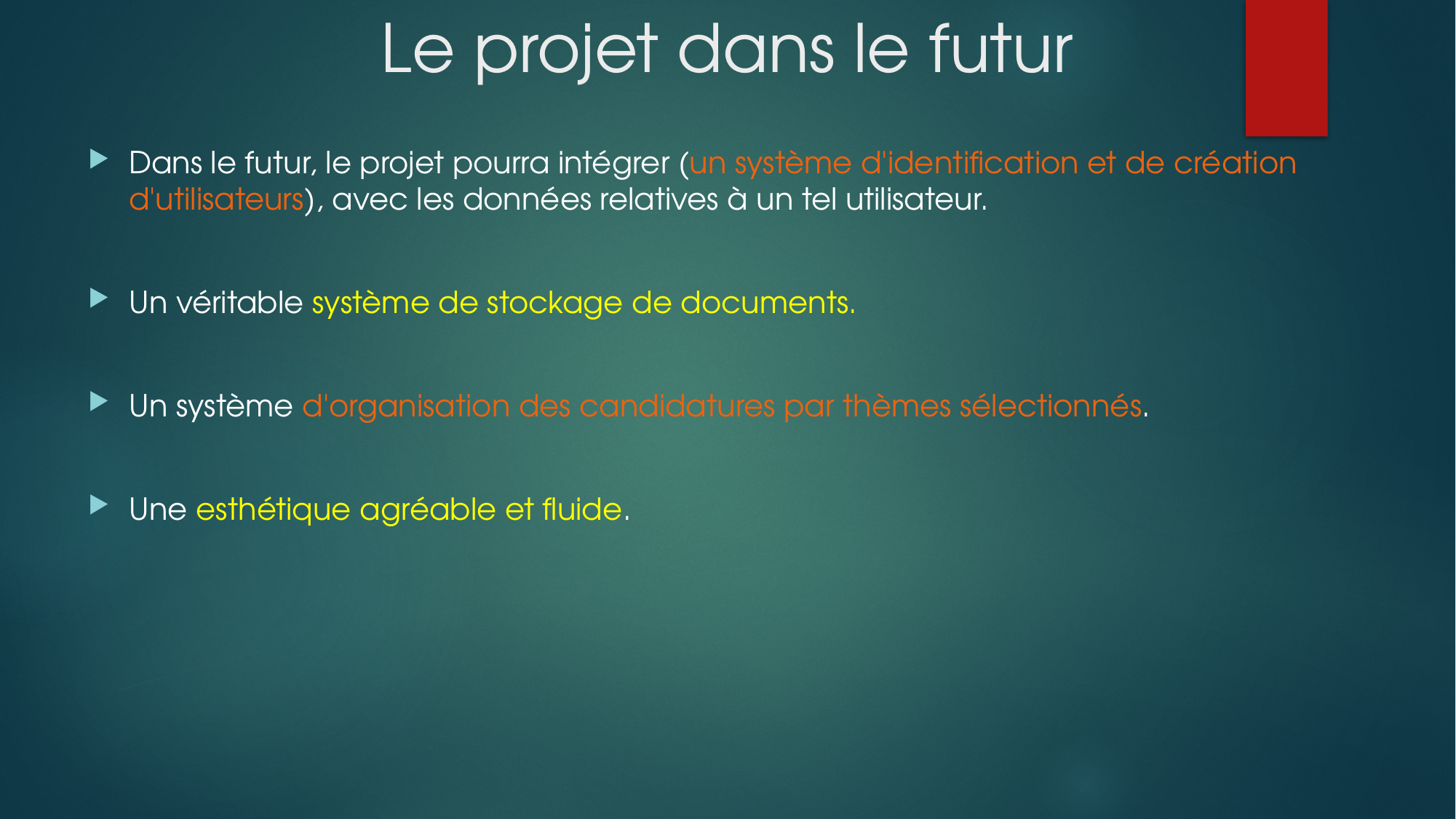

# Le projet dans le futur
Dans le futur, le projet pourra intégrer (un système d'identification et de création d'utilisateurs), avec les données relatives à un tel utilisateur.

Un véritable système de stockage de documents.

Un système d'organisation des candidatures par thèmes sélectionnés.

Une esthétique agréable et fluide.